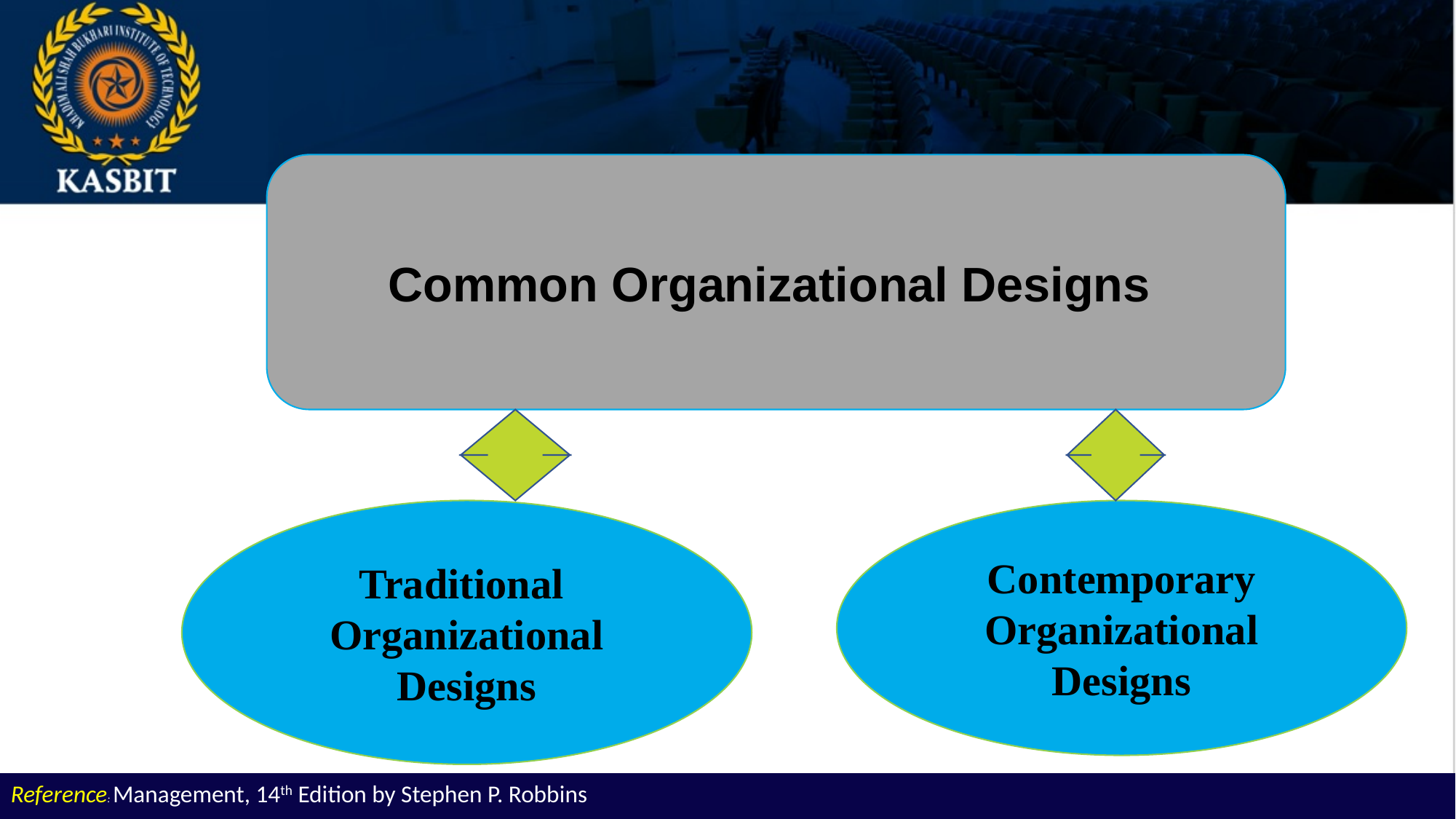

#
Common Organizational Designs

Traditional  Organizational Designs
Contemporary Organizational Designs
Reference: Management, 14th Edition by Stephen P. Robbins